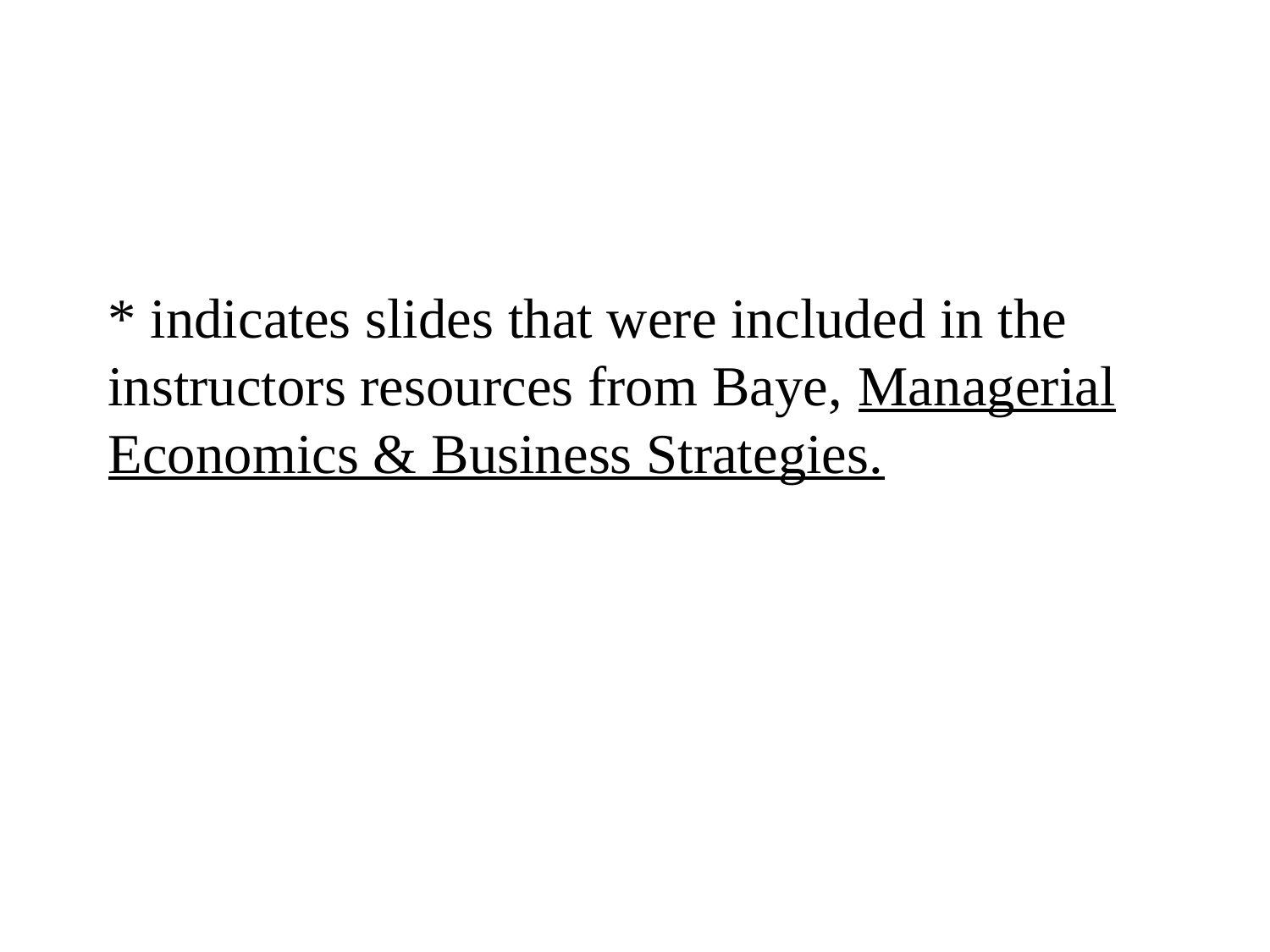

#
* indicates slides that were included in the instructors resources from Baye, Managerial Economics & Business Strategies.